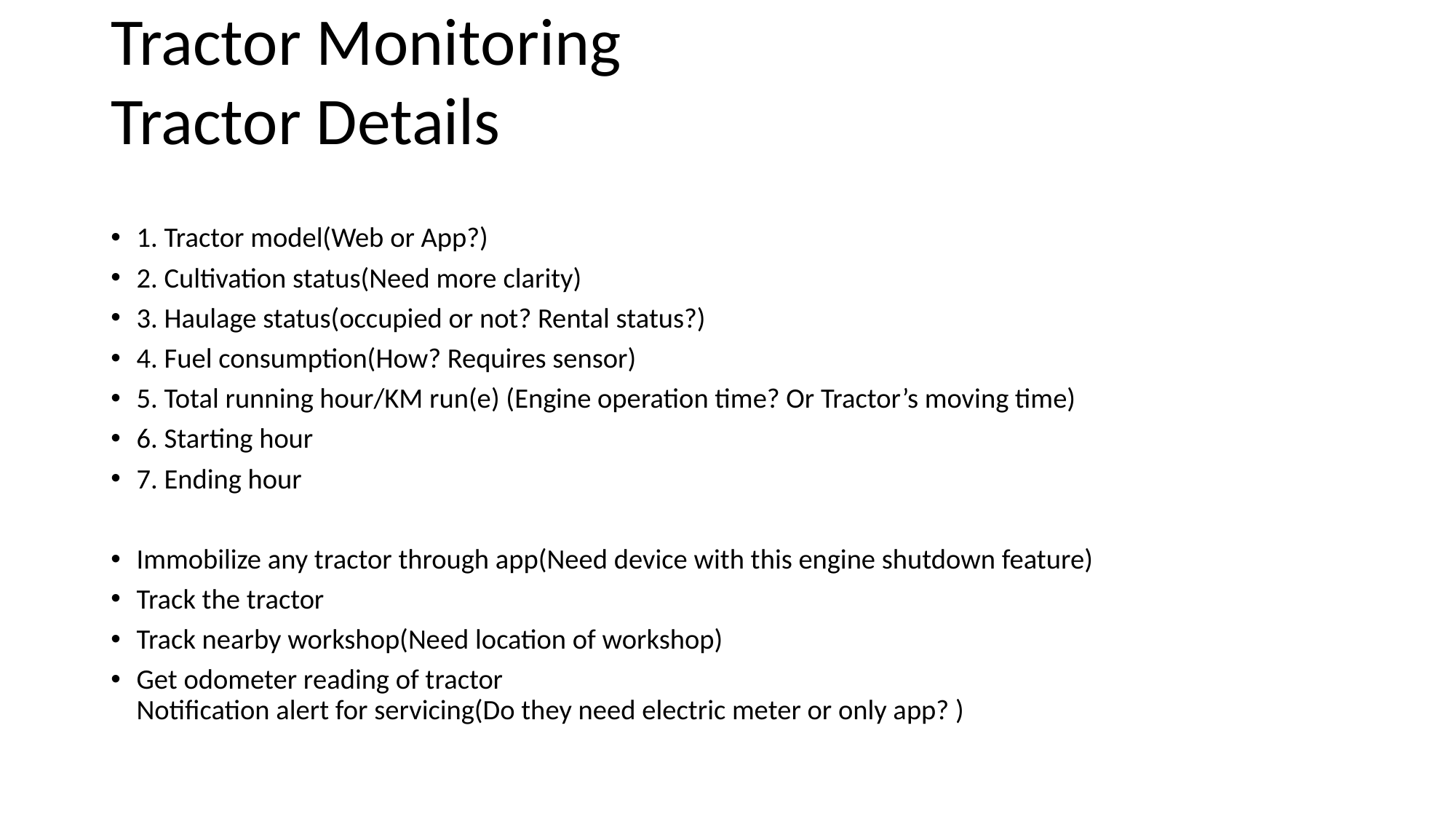

Tractor Monitoring
# Tractor Details
1. Tractor model(Web or App?)
2. Cultivation status(Need more clarity)
3. Haulage status(occupied or not? Rental status?)
4. Fuel consumption(How? Requires sensor)
5. Total running hour/KM run(e) (Engine operation time? Or Tractor’s moving time)
6. Starting hour
7. Ending hour

Immobilize any tractor through app(Need device with this engine shutdown feature)
Track the tractor
Track nearby workshop(Need location of workshop)
Get odometer reading of tractor
Notification alert for servicing(Do they need electric meter or only app? )